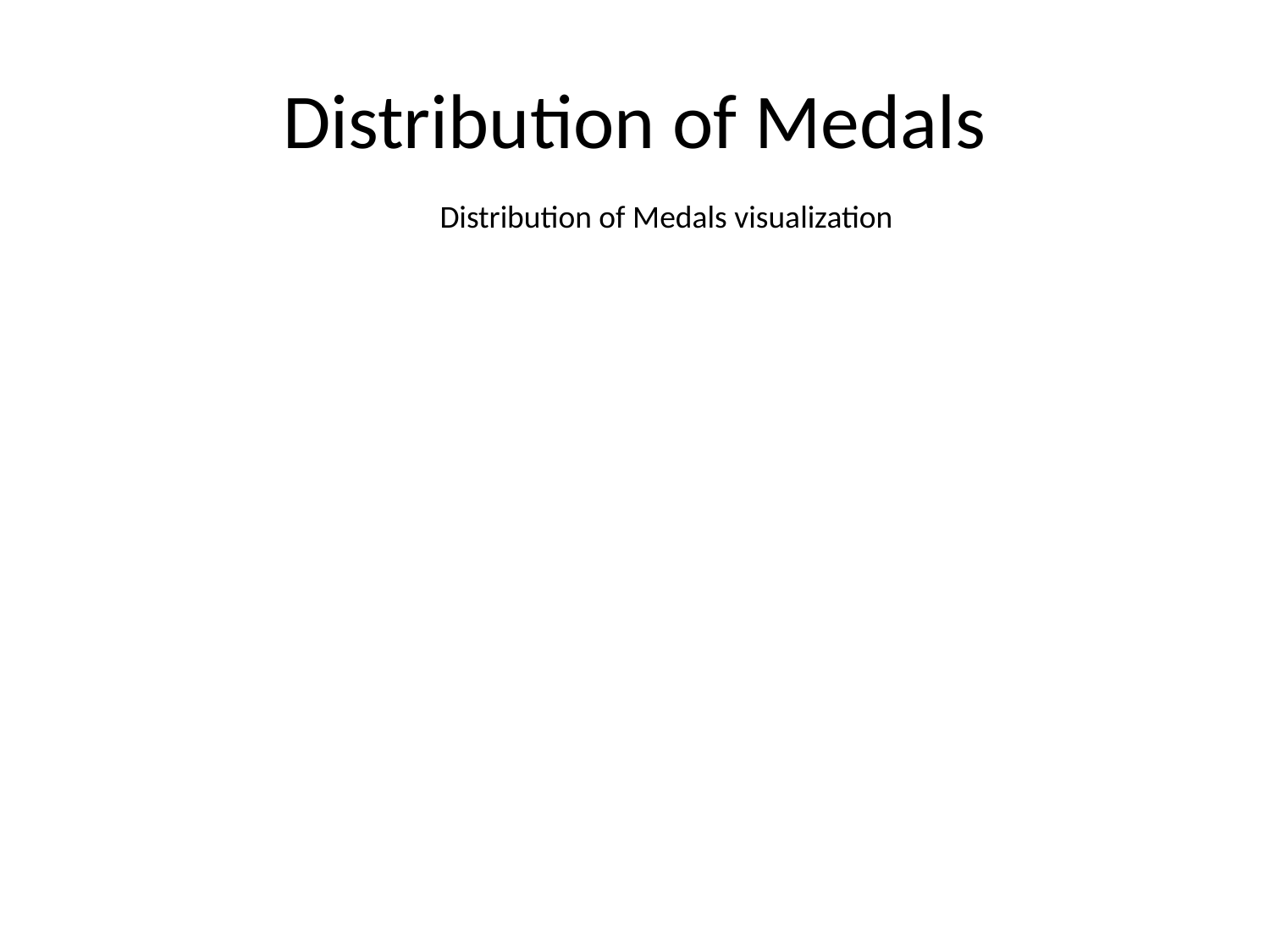

# Distribution of Medals
Distribution of Medals visualization